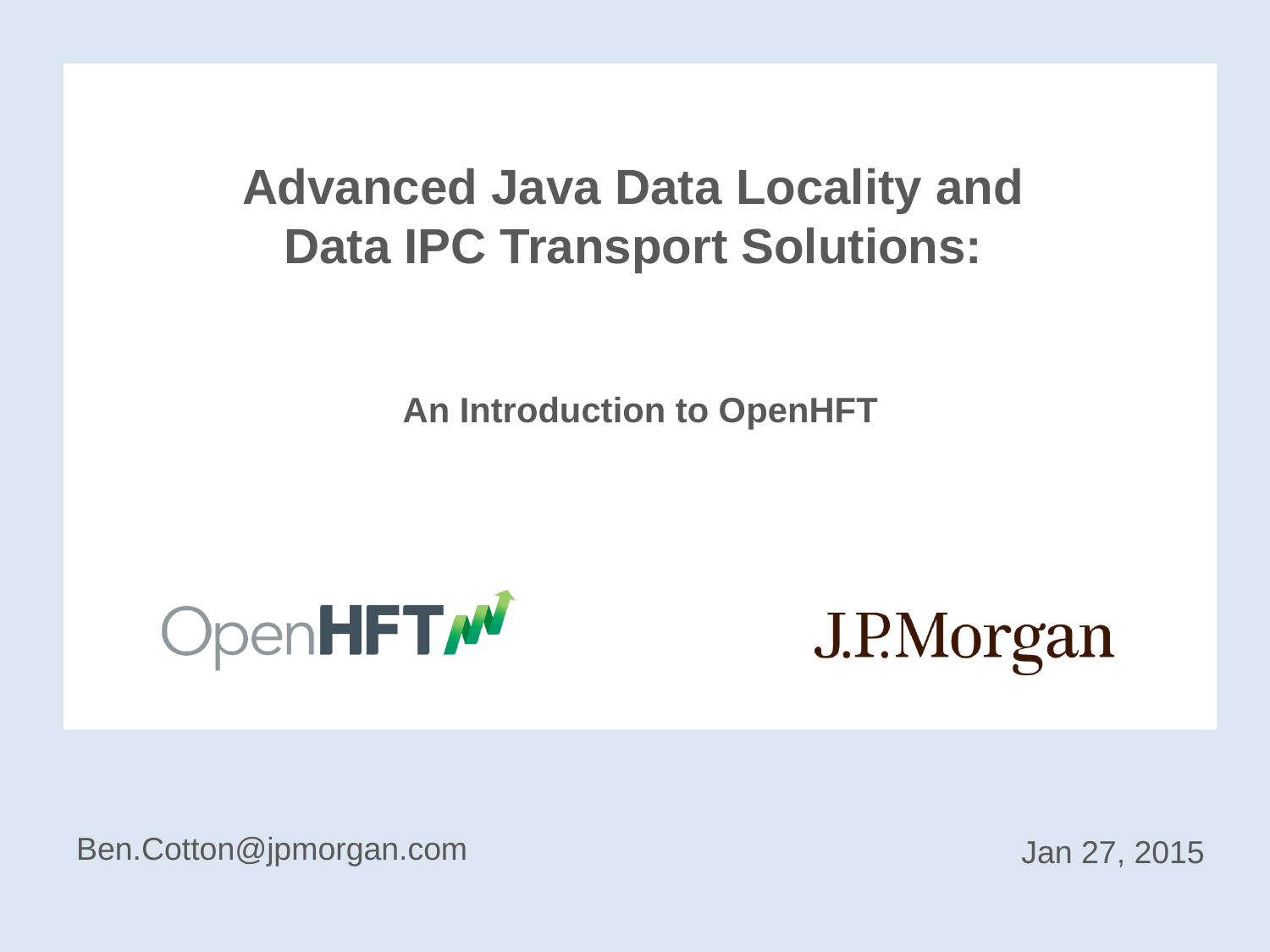

Advanced Java Data Locality and
Data IPC Transport Solutions:
An Introduction to OpenHFT

Ben.Cotton@jpmorgan.com
Jan 27, 2015